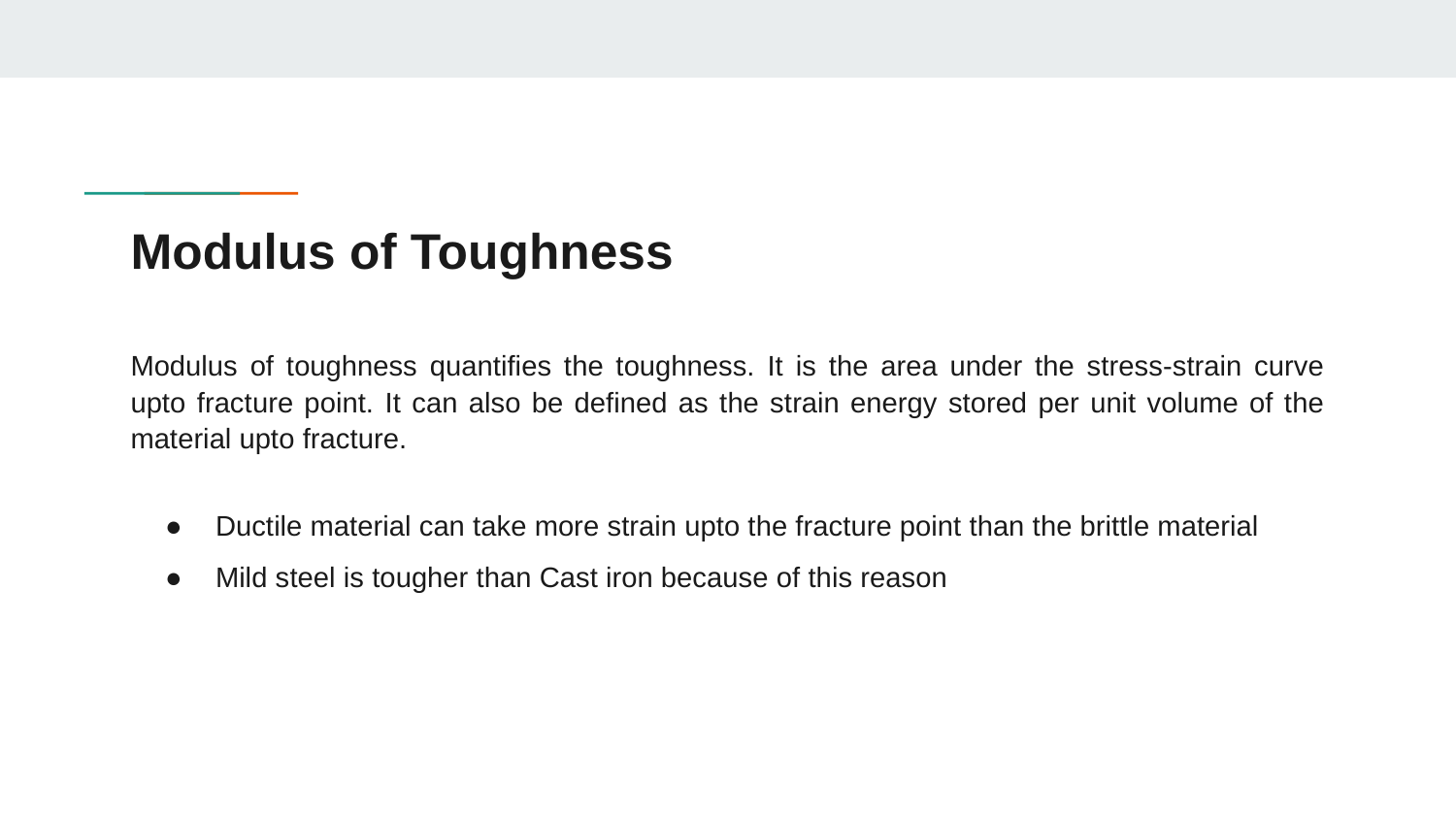

# Modulus of Toughness
Modulus of toughness quantifies the toughness. It is the area under the stress-strain curve upto fracture point. It can also be defined as the strain energy stored per unit volume of the material upto fracture.
​
Ductile material can take more strain upto the fracture point than the brittle material
Mild steel is tougher than Cast iron because of this reason